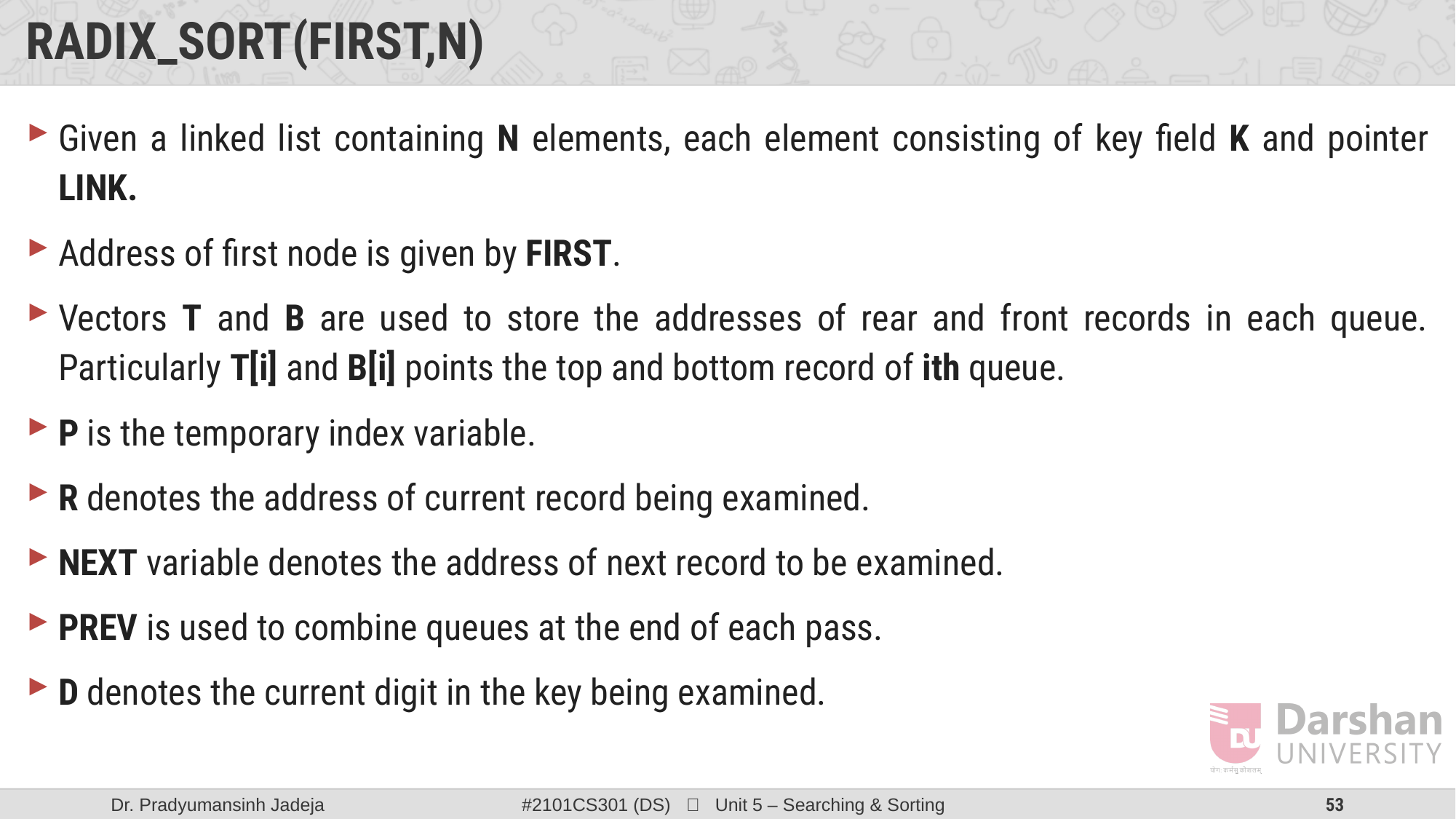

# RADIX_SORT(FIRST,N)
Given a linked list containing N elements, each element consisting of key field K and pointer LINK.
Address of first node is given by FIRST.
Vectors T and B are used to store the addresses of rear and front records in each queue. Particularly T[i] and B[i] points the top and bottom record of ith queue.
P is the temporary index variable.
R denotes the address of current record being examined.
NEXT variable denotes the address of next record to be examined.
PREV is used to combine queues at the end of each pass.
D denotes the current digit in the key being examined.